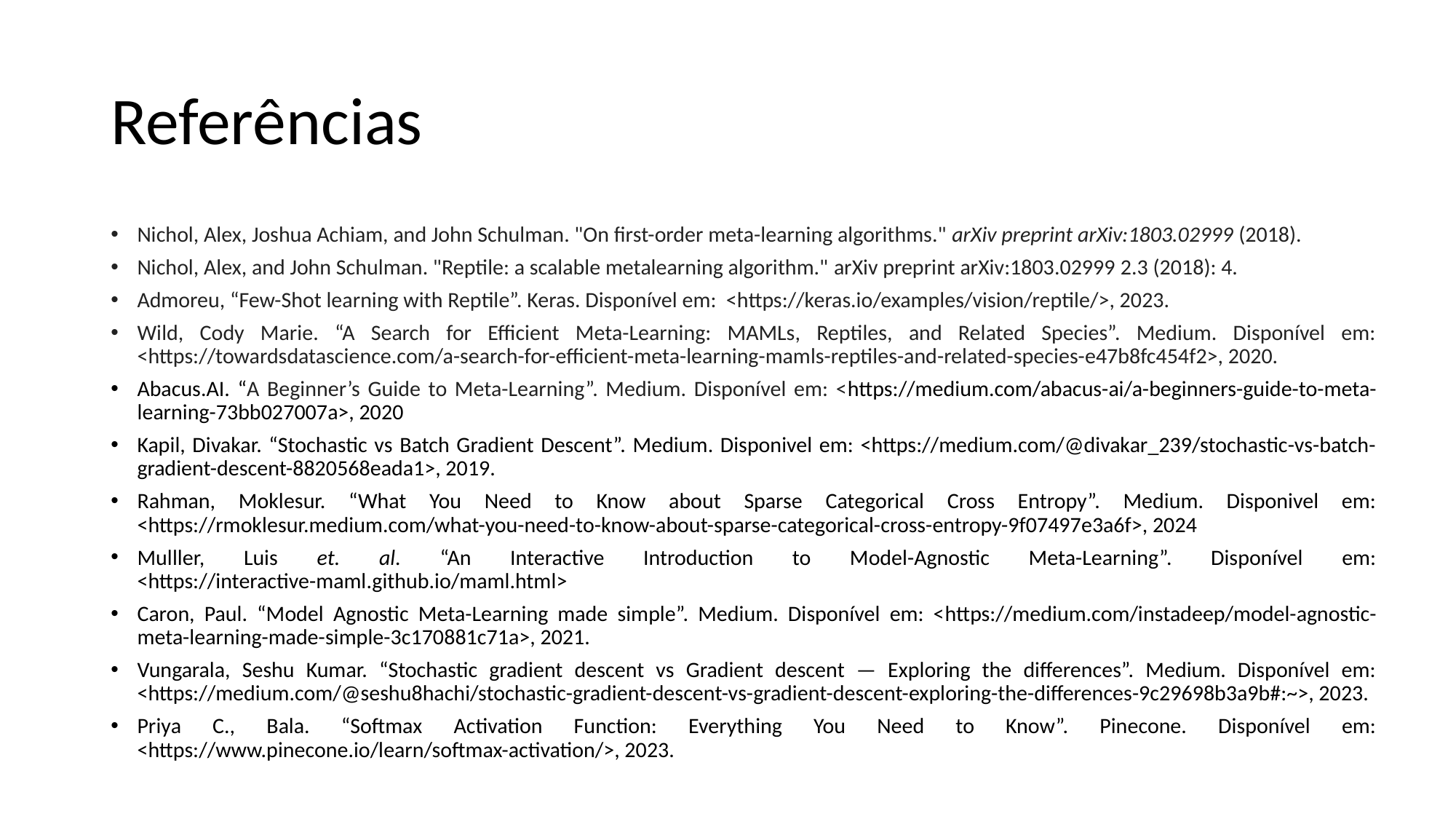

# Referências
Nichol, Alex, Joshua Achiam, and John Schulman. "On first-order meta-learning algorithms." arXiv preprint arXiv:1803.02999 (2018).
Nichol, Alex, and John Schulman. "Reptile: a scalable metalearning algorithm." arXiv preprint arXiv:1803.02999 2.3 (2018): 4.
Admoreu, “Few-Shot learning with Reptile”. Keras. Disponível em:  <https://keras.io/examples/vision/reptile/>, 2023.
Wild, Cody Marie. “A Search for Efficient Meta-Learning: MAMLs, Reptiles, and Related Species”. Medium. Disponível em: <https://towardsdatascience.com/a-search-for-efficient-meta-learning-mamls-reptiles-and-related-species-e47b8fc454f2>, 2020.
Abacus.AI. “A Beginner’s Guide to Meta-Learning”. Medium. Disponível em: <https://medium.com/abacus-ai/a-beginners-guide-to-meta-learning-73bb027007a>, 2020
Kapil, Divakar. “Stochastic vs Batch Gradient Descent”. Medium. Disponivel em: <https://medium.com/@divakar_239/stochastic-vs-batch-gradient-descent-8820568eada1>, 2019.
Rahman, Moklesur. “What You Need to Know about Sparse Categorical Cross Entropy”. Medium. Disponivel em: <https://rmoklesur.medium.com/what-you-need-to-know-about-sparse-categorical-cross-entropy-9f07497e3a6f>, 2024
Mulller, Luis et. al. “An Interactive Introduction to Model-Agnostic Meta-Learning”. Disponível em: <https://interactive-maml.github.io/maml.html>
Caron, Paul. “Model Agnostic Meta-Learning made simple”. Medium. Disponível em: <https://medium.com/instadeep/model-agnostic-meta-learning-made-simple-3c170881c71a>, 2021.
Vungarala, Seshu Kumar. “Stochastic gradient descent vs Gradient descent — Exploring the differences”. Medium. Disponível em: <https://medium.com/@seshu8hachi/stochastic-gradient-descent-vs-gradient-descent-exploring-the-differences-9c29698b3a9b#:~>, 2023.
Priya C., Bala. “Softmax Activation Function: Everything You Need to Know”. Pinecone. Disponível em: <https://www.pinecone.io/learn/softmax-activation/>, 2023.